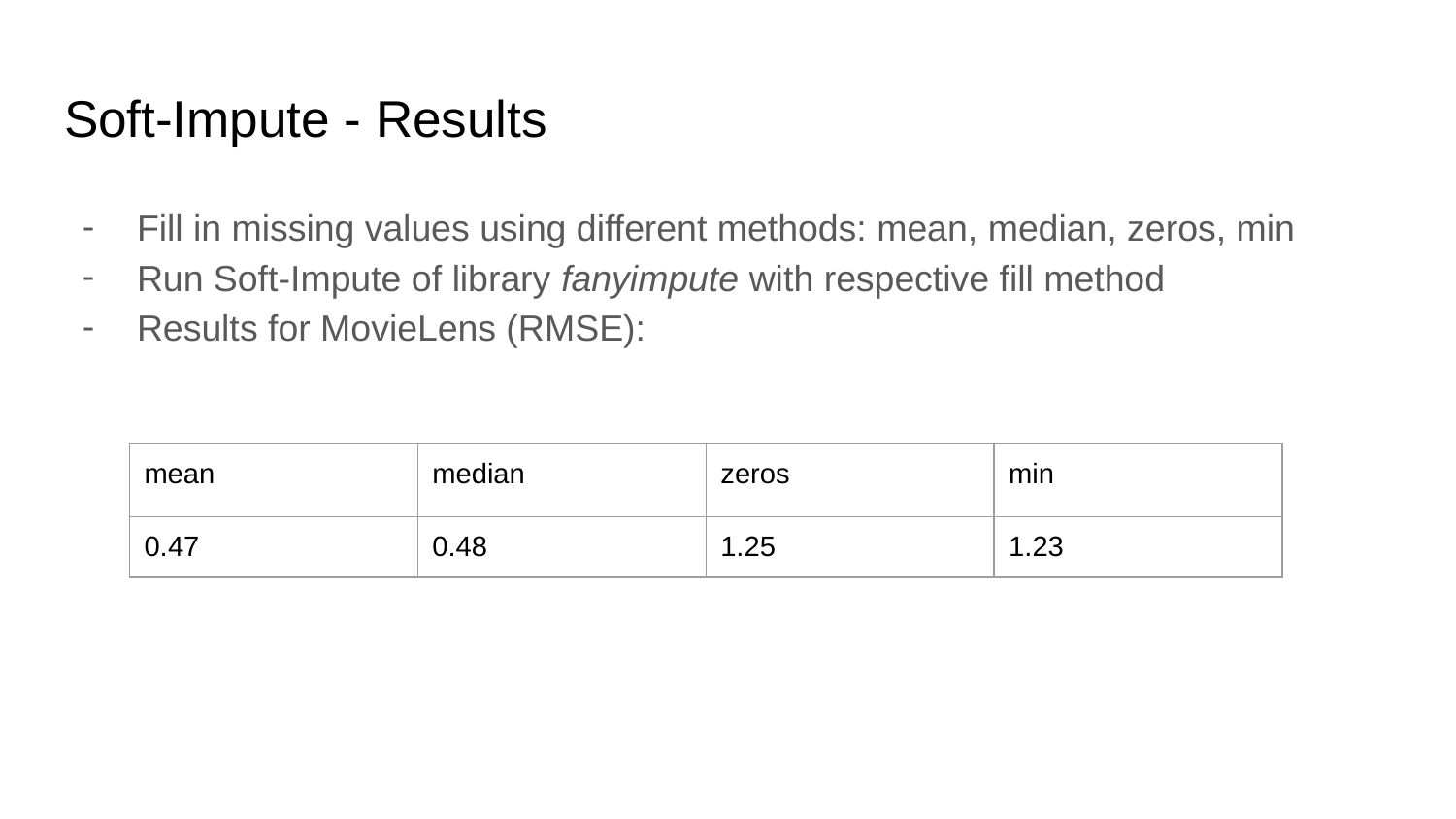

# Soft-Impute - Results
Fill in missing values using different methods: mean, median, zeros, min
Run Soft-Impute of library fanyimpute with respective fill method
Results for MovieLens (RMSE):

| mean | median | zeros | min |
| --- | --- | --- | --- |
| 0.47 | 0.48 | 1.25 | 1.23 |